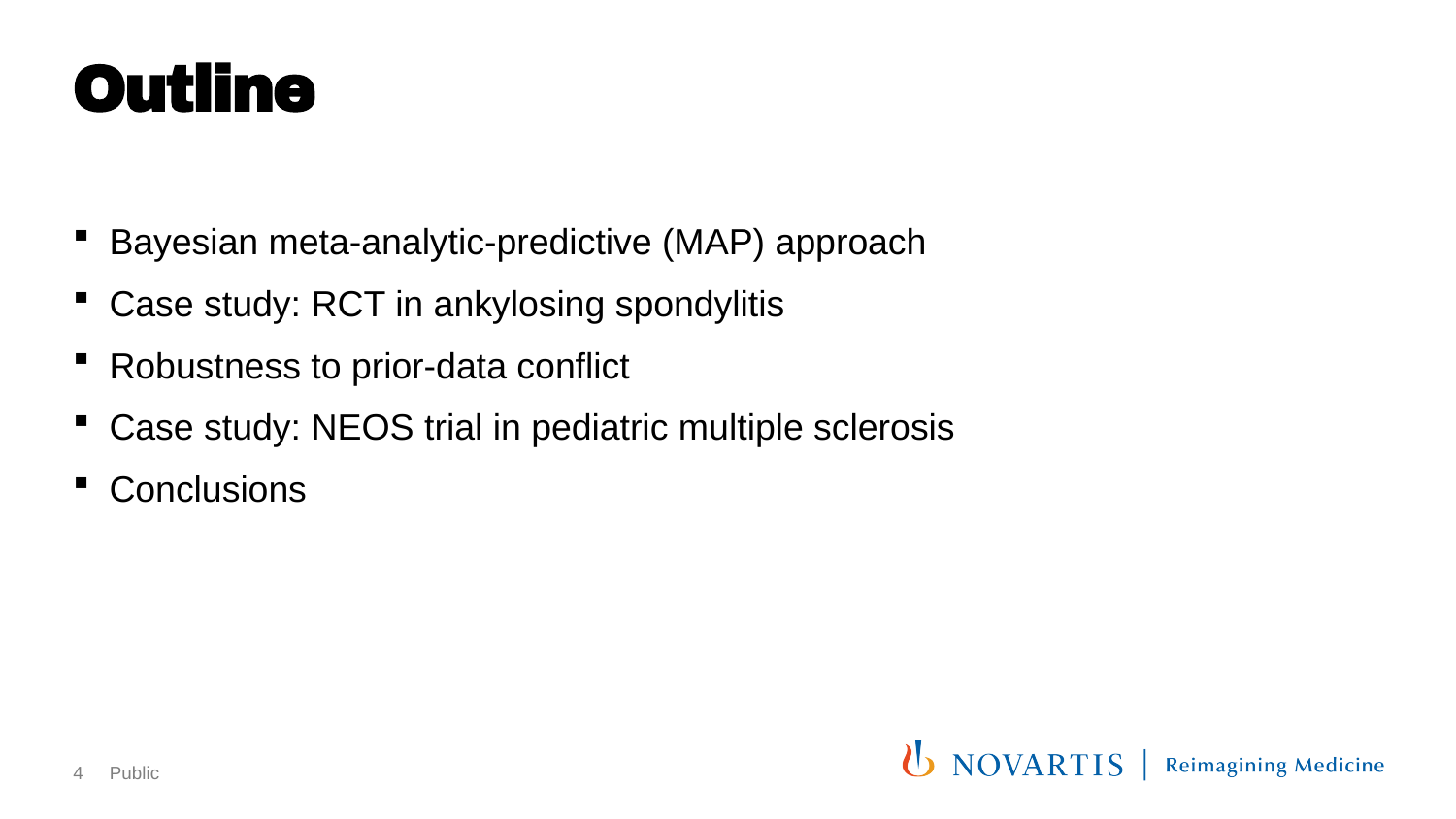

# Outline
Bayesian meta-analytic-predictive (MAP) approach
Case study: RCT in ankylosing spondylitis
Robustness to prior-data conflict
Case study: NEOS trial in pediatric multiple sclerosis
Conclusions

4
Public